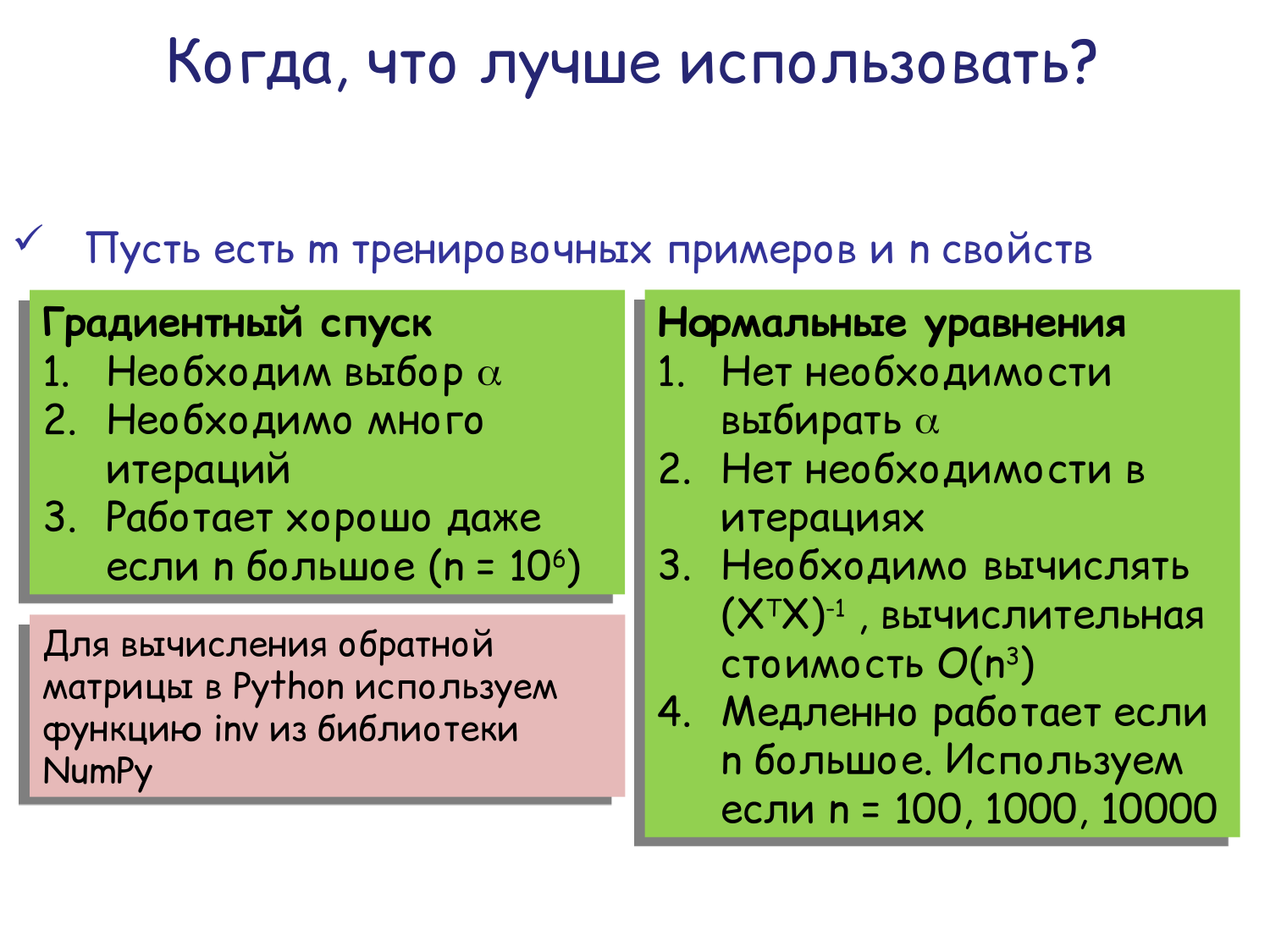

Когда, что лучше использовать?
Пусть есть m тренировочных примеров и n свойств
Нормальные уравнения
Нет необходимости выбирать α
Нет необходимости в итерациях
Необходимо вычислять (XTX)-1 , вычислительная стоимость O(n3)
Медленно работает если n большое. Используем если n = 100, 1000, 10000
Градиентный спуск
Необходим выбор α
Необходимо много итераций
Работает хорошо даже если n большое (n = 106)
Для вычисления обратной матрицы в Python используем функцию inv из библиотеки NumPy